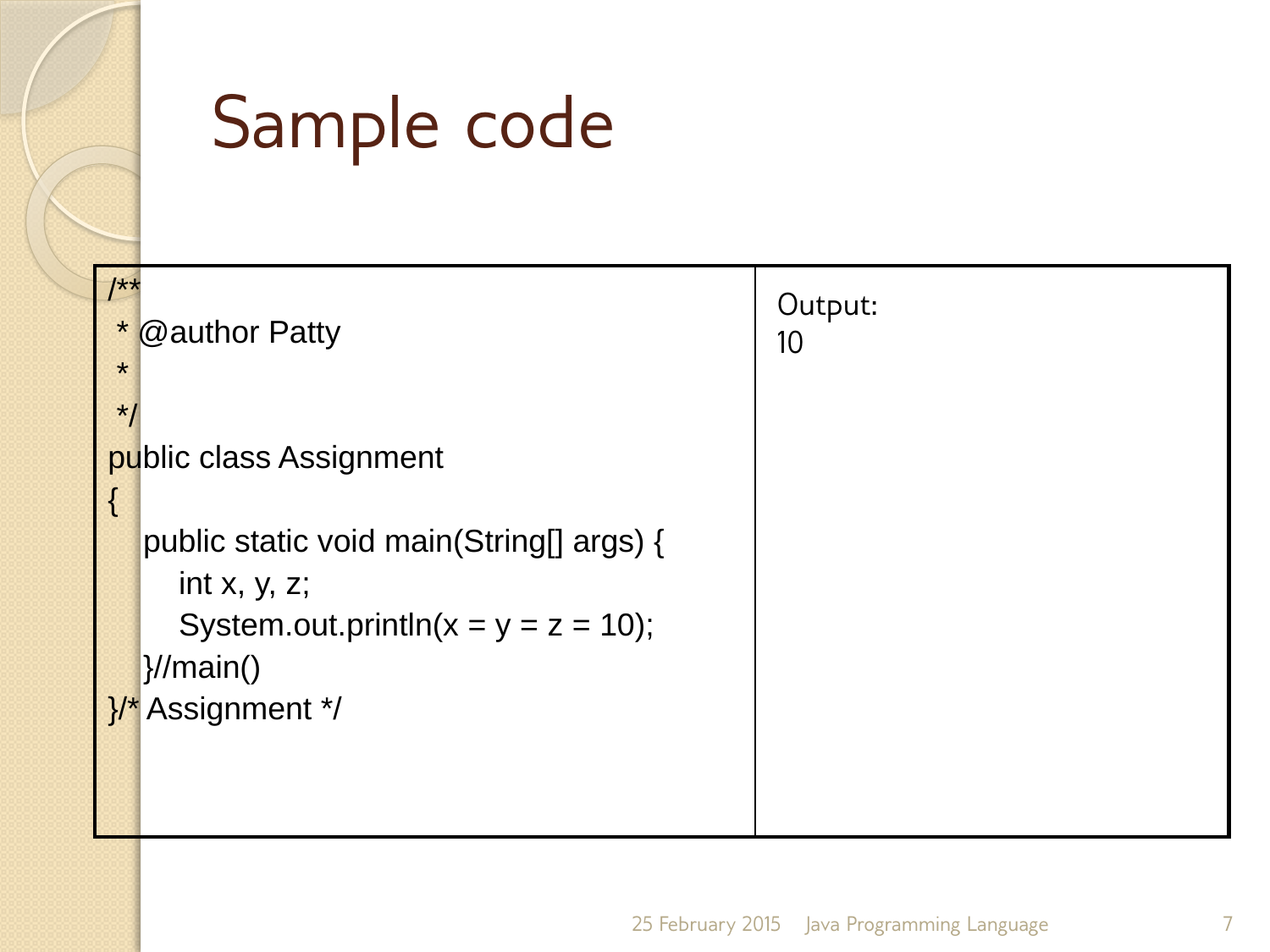

# Sample code
| /\*\* \* @author Patty \* \*/ public class Assignment { public static void main(String[] args) { int x, y, z; System.out.println(x = y = z = 10); }//main() }/\* Assignment \*/ |  |
| --- | --- |
Output:
10
25 February 2015
Java Programming Language
7